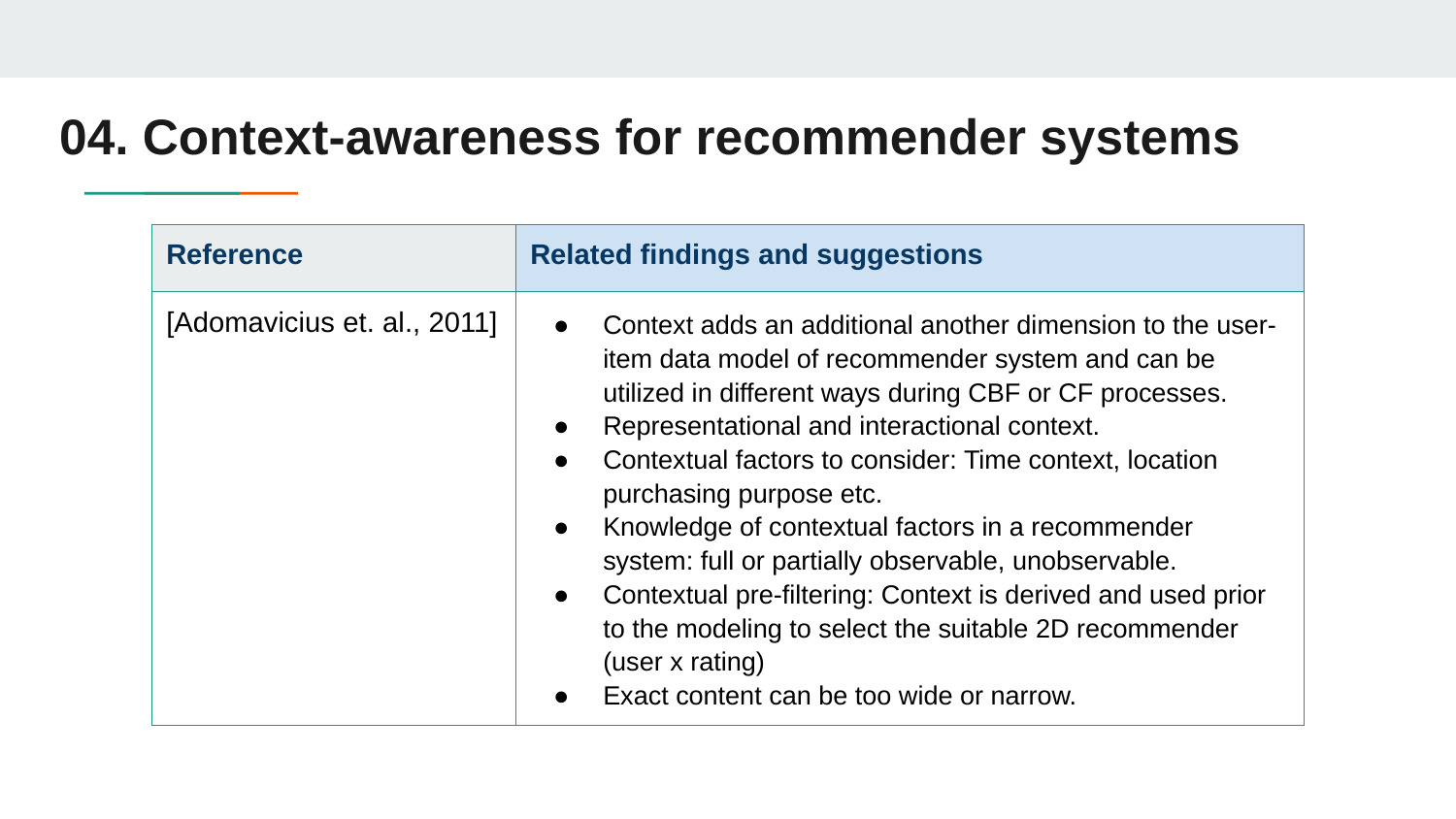

# 04. Context-awareness for recommender systems
| Reference | Related findings and suggestions |
| --- | --- |
| [Adomavicius et. al., 2011] | Context adds an additional another dimension to the user-item data model of recommender system and can be utilized in different ways during CBF or CF processes. Representational and interactional context. Contextual factors to consider: Time context, location purchasing purpose etc. Knowledge of contextual factors in a recommender system: full or partially observable, unobservable. Contextual pre-filtering: Context is derived and used prior to the modeling to select the suitable 2D recommender (user x rating) Exact content can be too wide or narrow. |